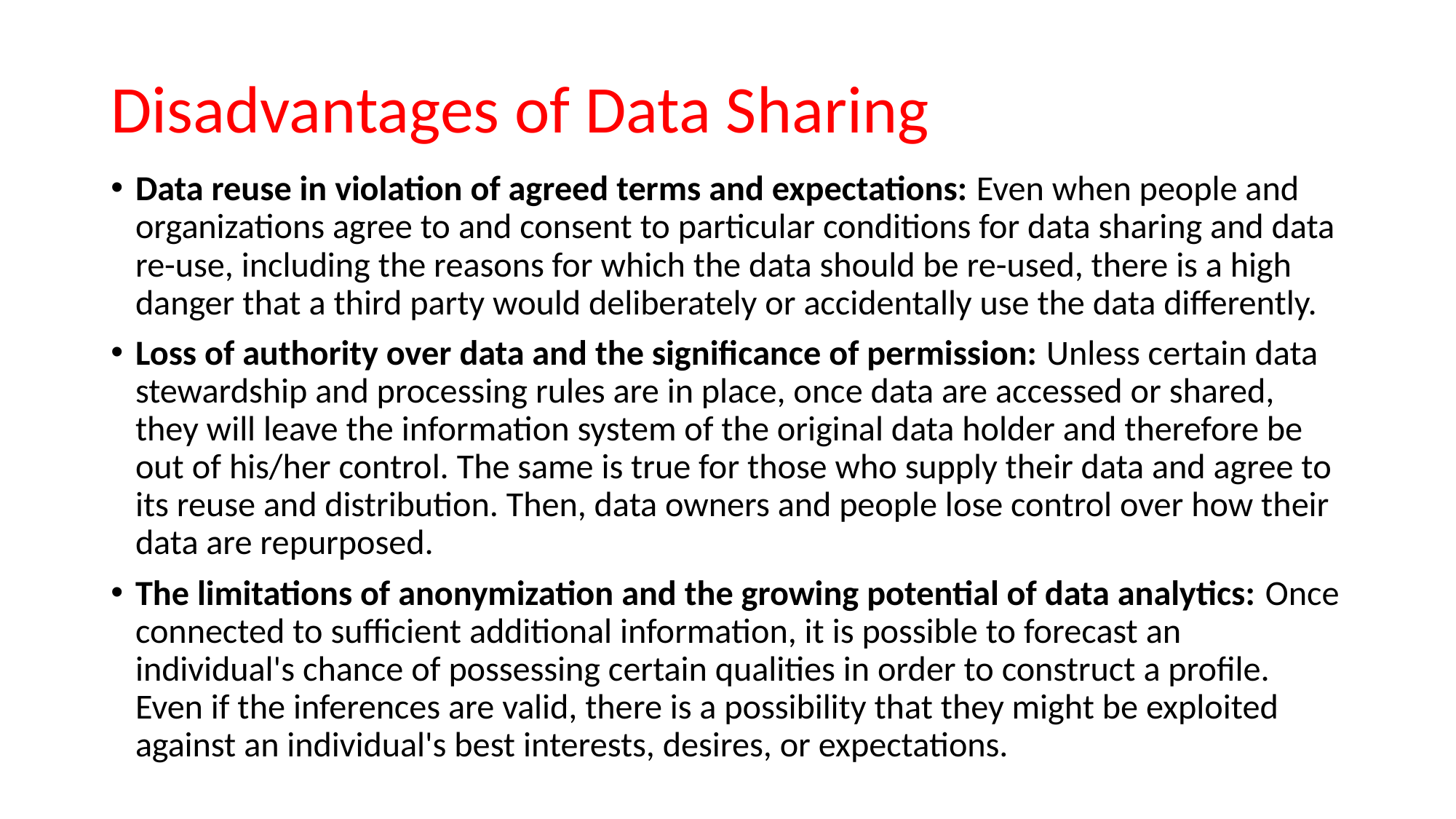

# Disadvantages of Data Sharing
Data reuse in violation of agreed terms and expectations: Even when people and organizations agree to and consent to particular conditions for data sharing and data re-use, including the reasons for which the data should be re-used, there is a high danger that a third party would deliberately or accidentally use the data differently.
Loss of authority over data and the significance of permission: Unless certain data stewardship and processing rules are in place, once data are accessed or shared, they will leave the information system of the original data holder and therefore be out of his/her control. The same is true for those who supply their data and agree to its reuse and distribution. Then, data owners and people lose control over how their data are repurposed.
The limitations of anonymization and the growing potential of data analytics: Once connected to sufficient additional information, it is possible to forecast an individual's chance of possessing certain qualities in order to construct a profile. Even if the inferences are valid, there is a possibility that they might be exploited against an individual's best interests, desires, or expectations.